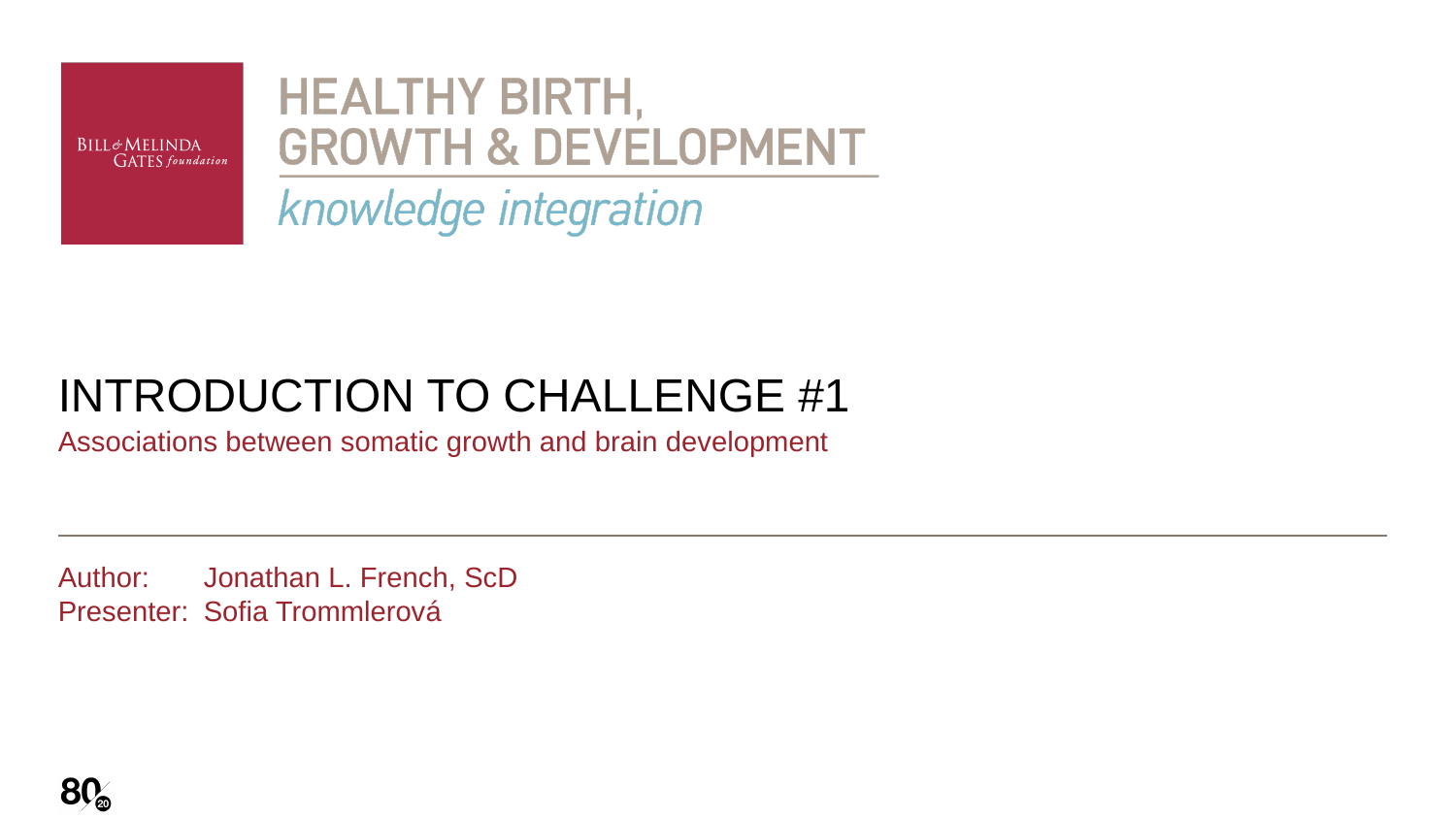

# Introduction to Challenge #1

Associations between somatic growth and brain development

Author: 	Jonathan L. French, ScD
Presenter:	Sofia Trommlerová